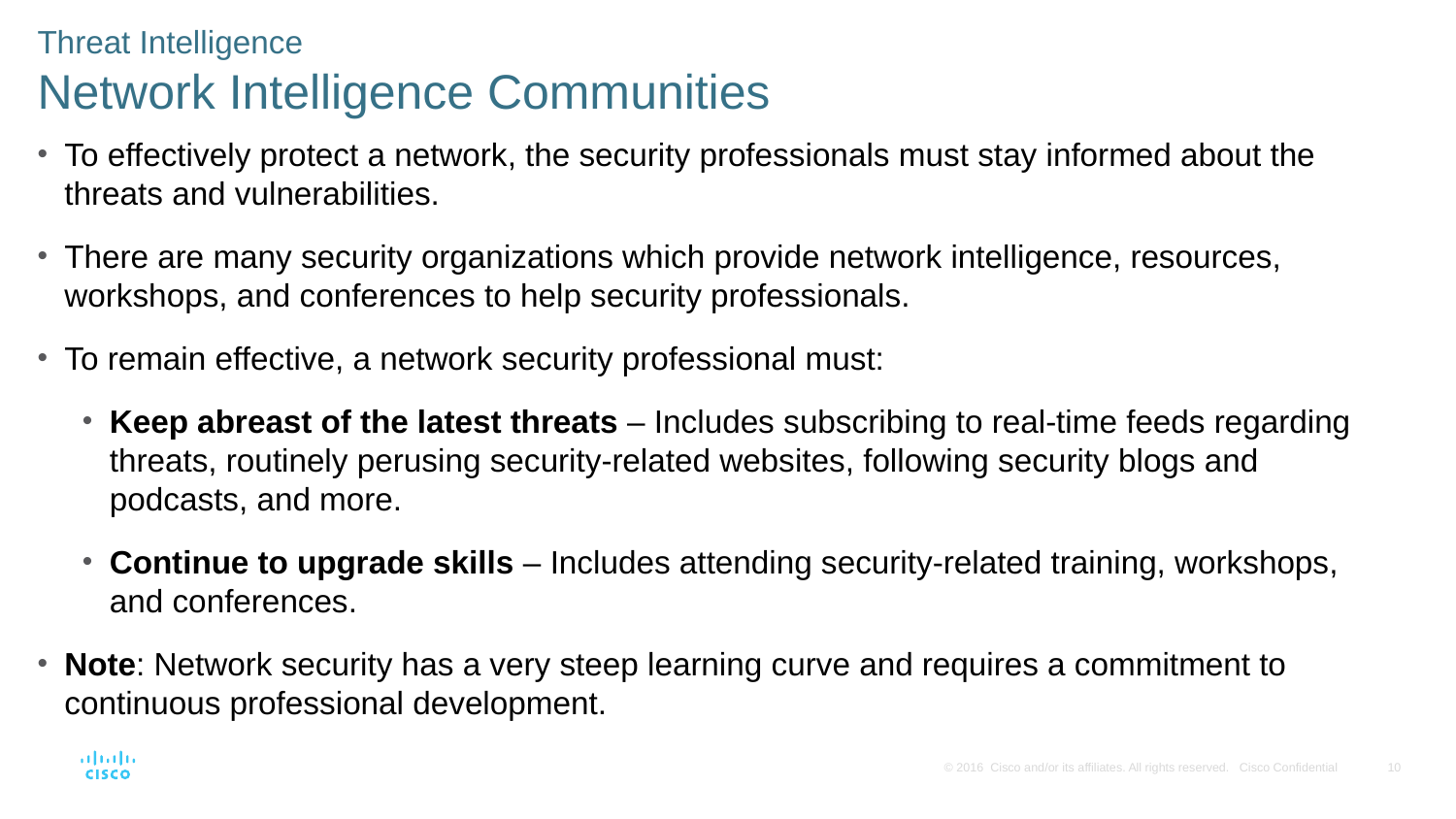

Threat Intelligence
Network Intelligence Communities
To effectively protect a network, the security professionals must stay informed about the threats and vulnerabilities.
There are many security organizations which provide network intelligence, resources, workshops, and conferences to help security professionals.
To remain effective, a network security professional must:
Keep abreast of the latest threats – Includes subscribing to real-time feeds regarding threats, routinely perusing security-related websites, following security blogs and podcasts, and more.
Continue to upgrade skills – Includes attending security-related training, workshops, and conferences.
Note: Network security has a very steep learning curve and requires a commitment to continuous professional development.